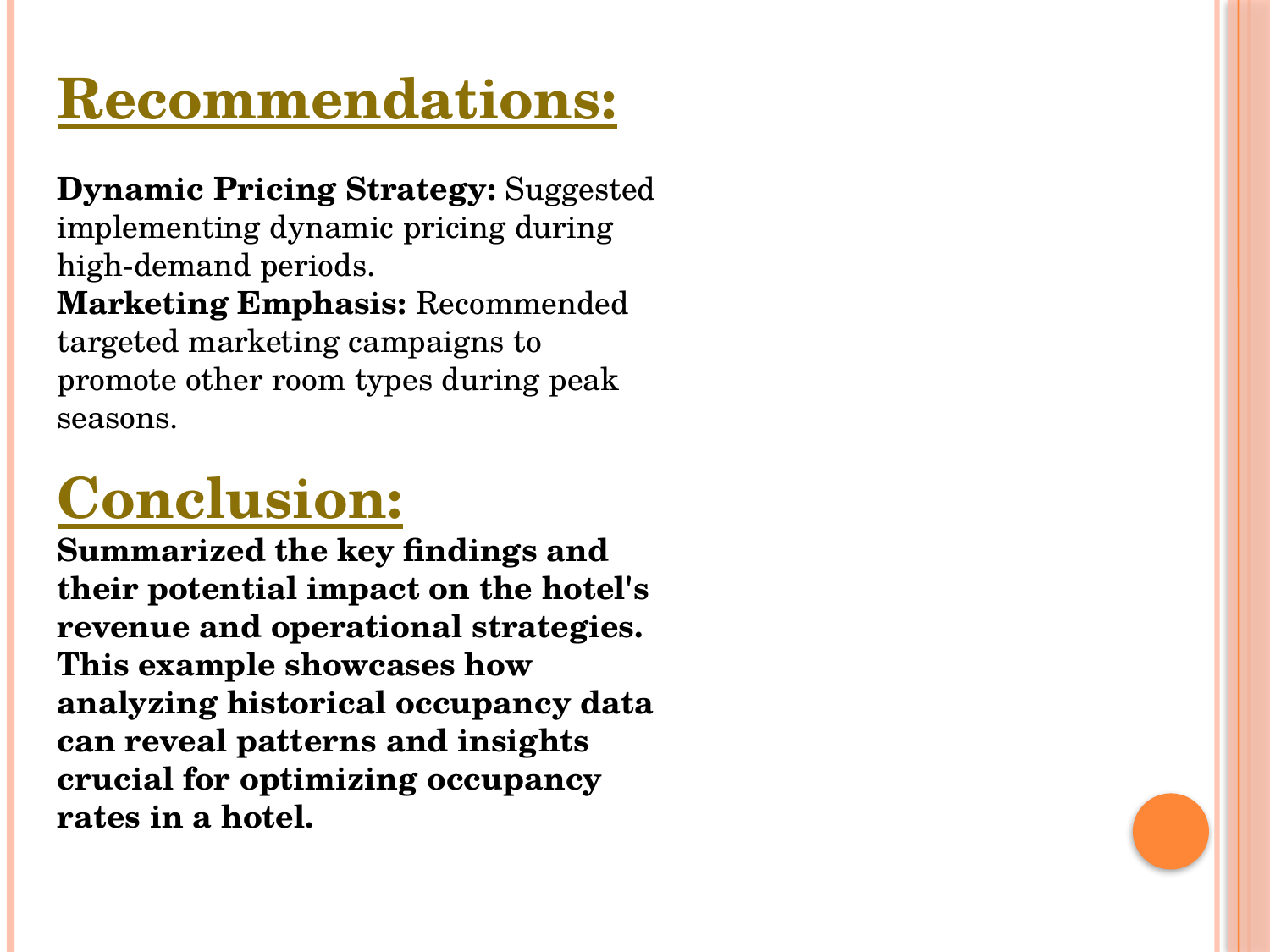

Recommendations:

Dynamic Pricing Strategy: Suggested implementing dynamic pricing during high-demand periods.
Marketing Emphasis: Recommended targeted marketing campaigns to promote other room types during peak seasons.
Conclusion:
Summarized the key findings and their potential impact on the hotel's revenue and operational strategies.
This example showcases how analyzing historical occupancy data can reveal patterns and insights crucial for optimizing occupancy rates in a hotel.